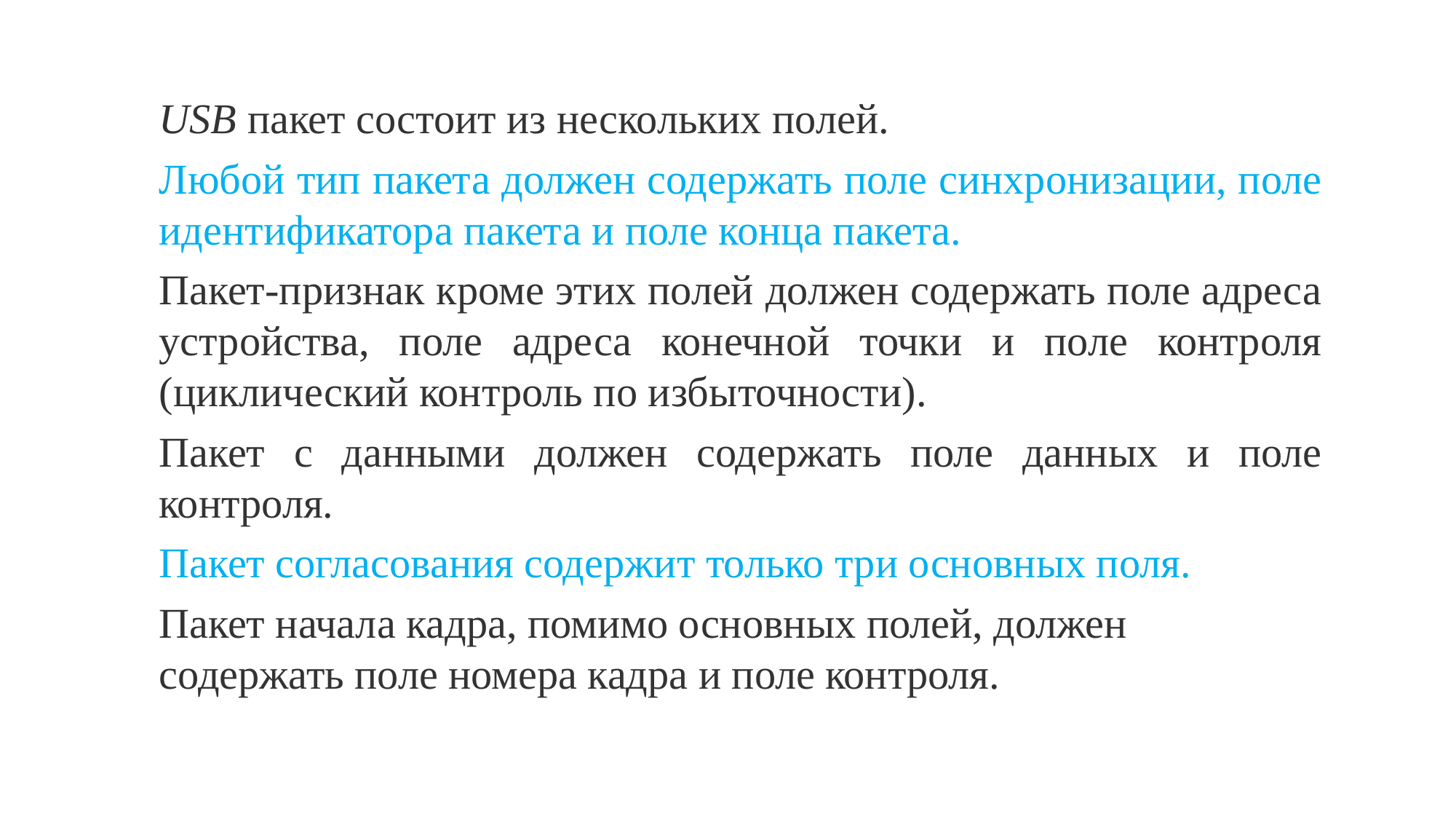

USB пакет состоит из нескольких полей.
Любой тип пакета должен содержать поле синхронизации, поле идентификатора пакета и поле конца пакета.
Пакет-признак кроме этих полей должен содержать поле адреса устройства, поле адреса конечной точки и поле контроля (циклический контроль по избыточности).
Пакет с данными должен содержать поле данных и поле контроля.
Пакет согласования содержит только три основных поля.
Пакет начала кадра, помимо основных полей, должен содержать поле номера кадра и поле контроля.